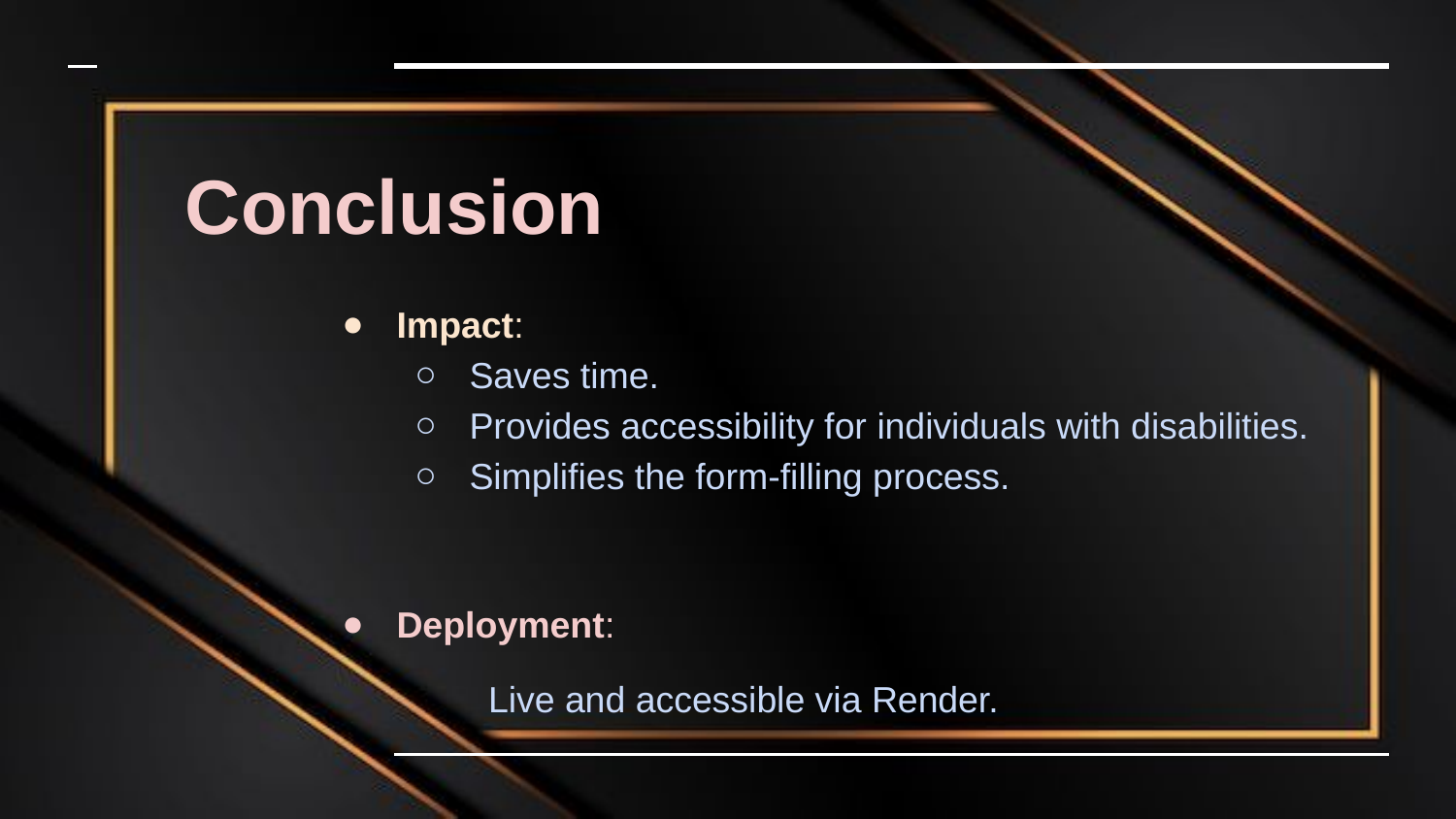

Conclusion

Impact:
Saves time.
Provides accessibility for individuals with disabilities.
Simplifies the form-filling process.

Deployment:
         Live and accessible via Render.